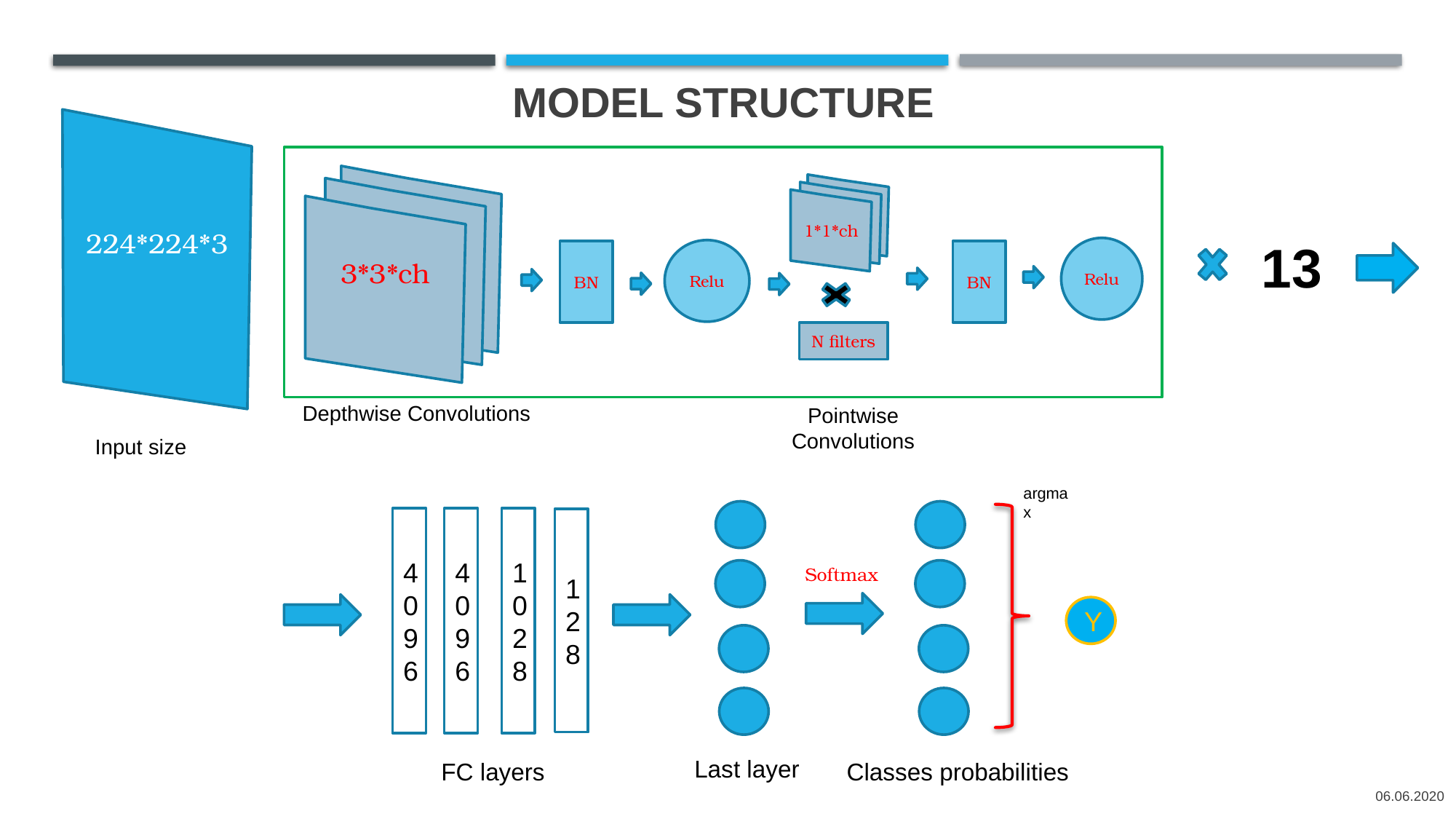

# Model STRUCTURE
224*224*3

3*3*ch

1*1*ch
3*3*ch

13
Relu
Relu
BN
BN

N filters
Depthwise Convolutions
Pointwise Convolutions
Input size
argmax

4096

4096

1028

128

Softmax

Y

Last layer
FC layers
Classes probabilities
06.06.2020